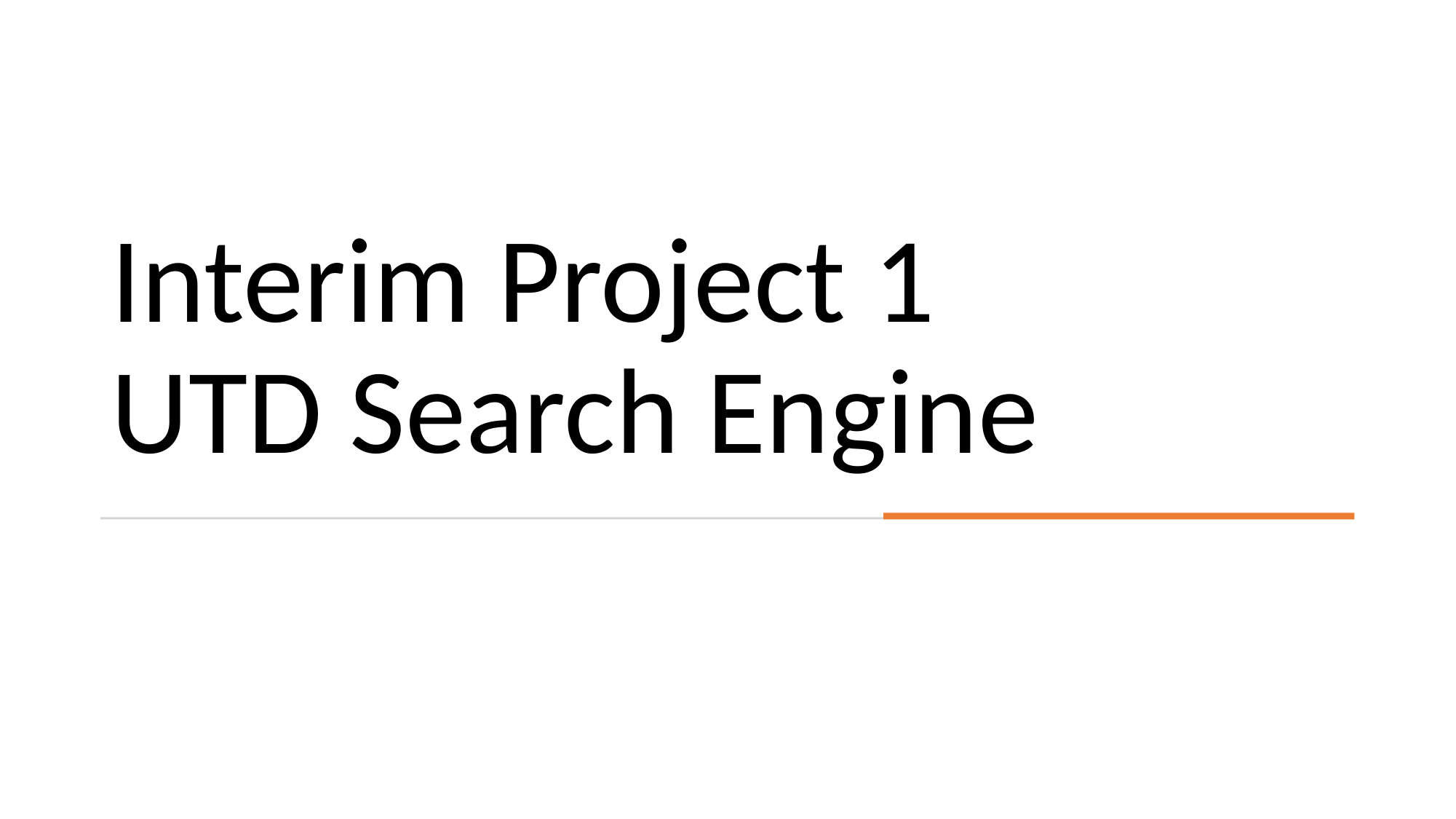

# Interim Project 1 UTD Search Engine